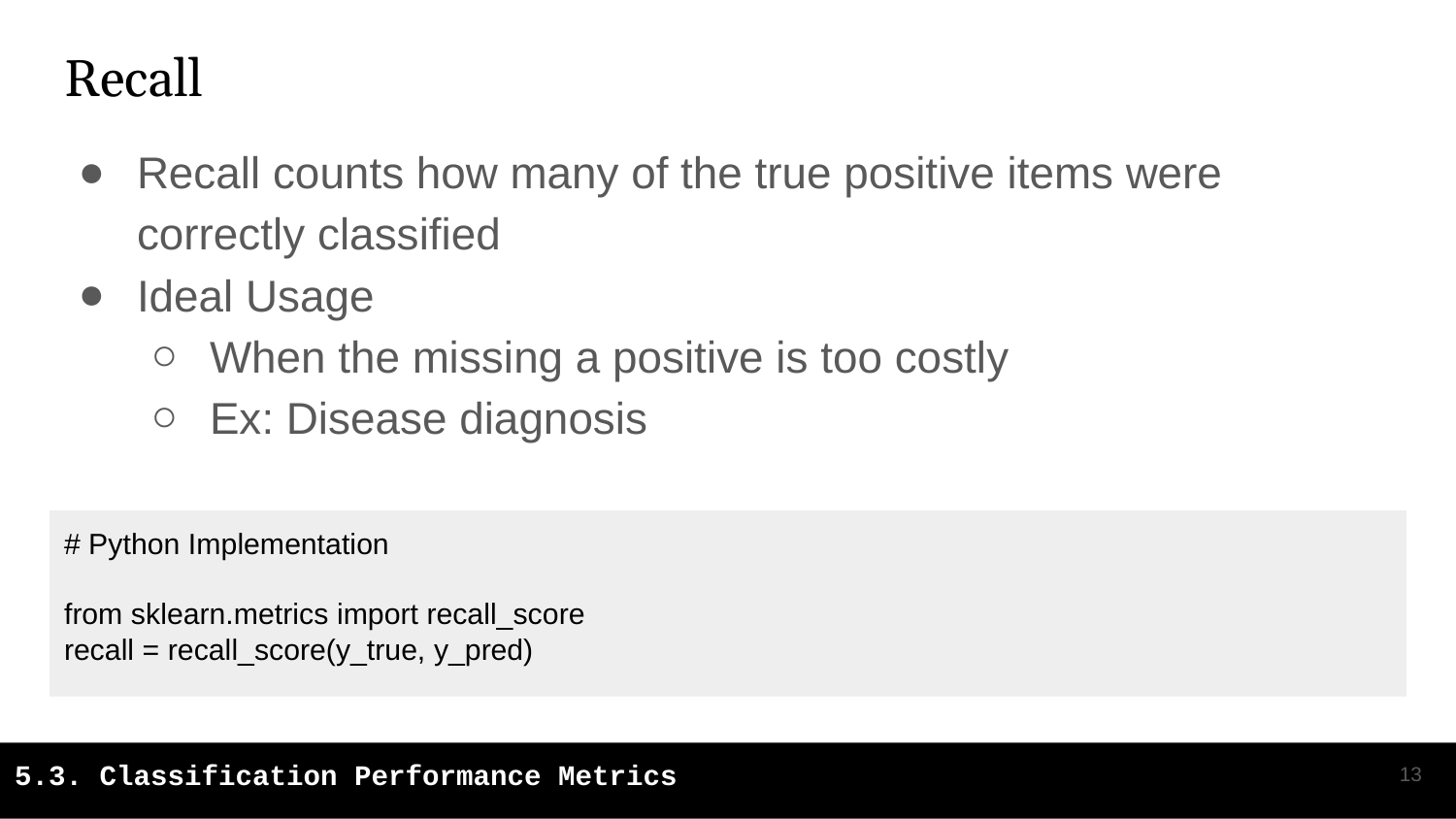

# Recall
Recall counts how many of the true positive items were correctly classified
Ideal Usage
When the missing a positive is too costly
Ex: Disease diagnosis
# Python Implementation

from sklearn.metrics import recall_score
recall = recall_score(y_true, y_pred)
13
5.3. Classification Performance Metrics